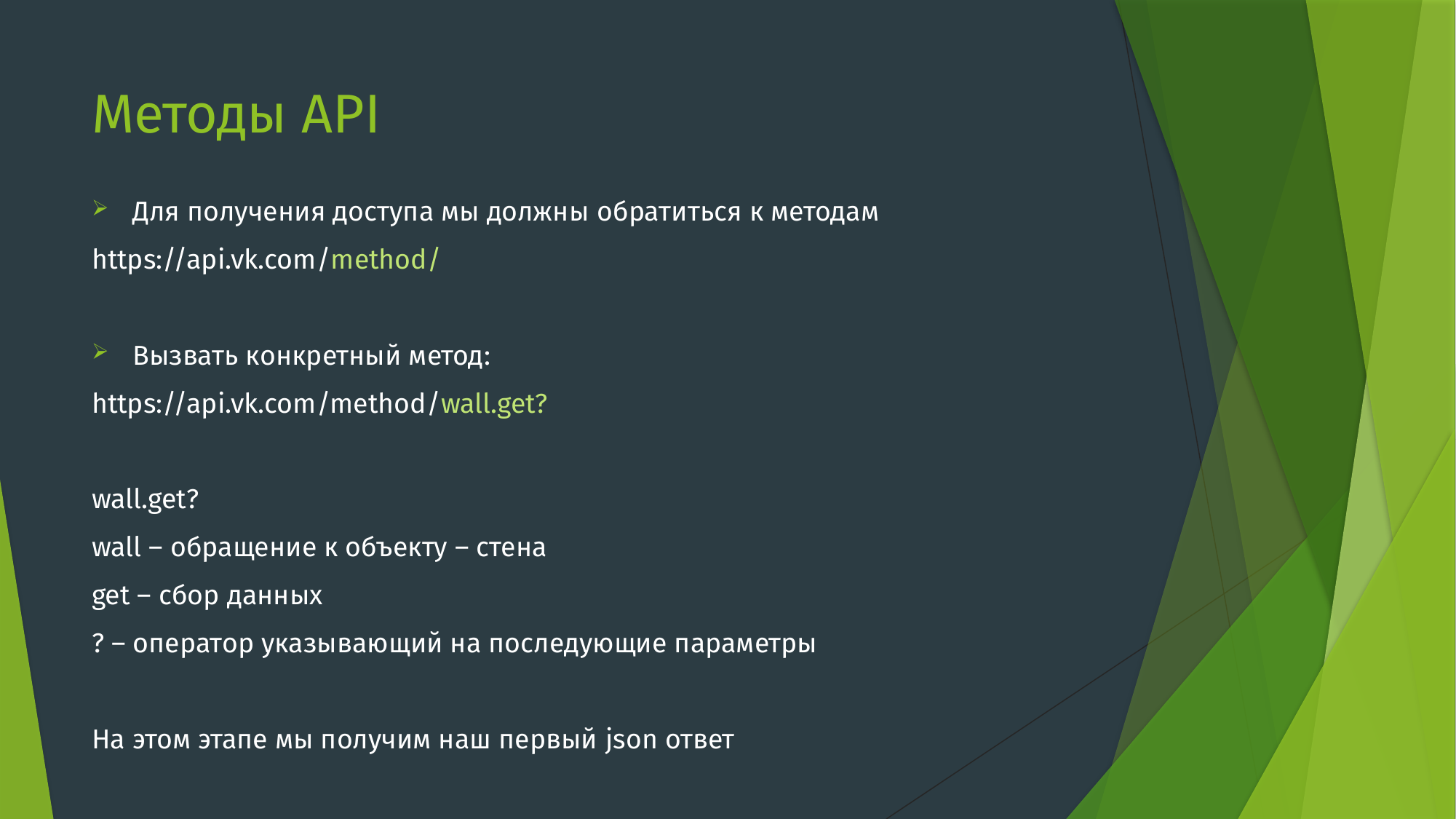

# Методы API
Для получения доступа мы должны обратиться к методам
https://api.vk.com/method/

Вызвать конкретный метод:
https://api.vk.com/method/wall.get?

wall.get?
wall – обращение к объекту – стена
get – сбор данных
? – оператор указывающий на последующие параметры

На этом этапе мы получим наш первый json ответ